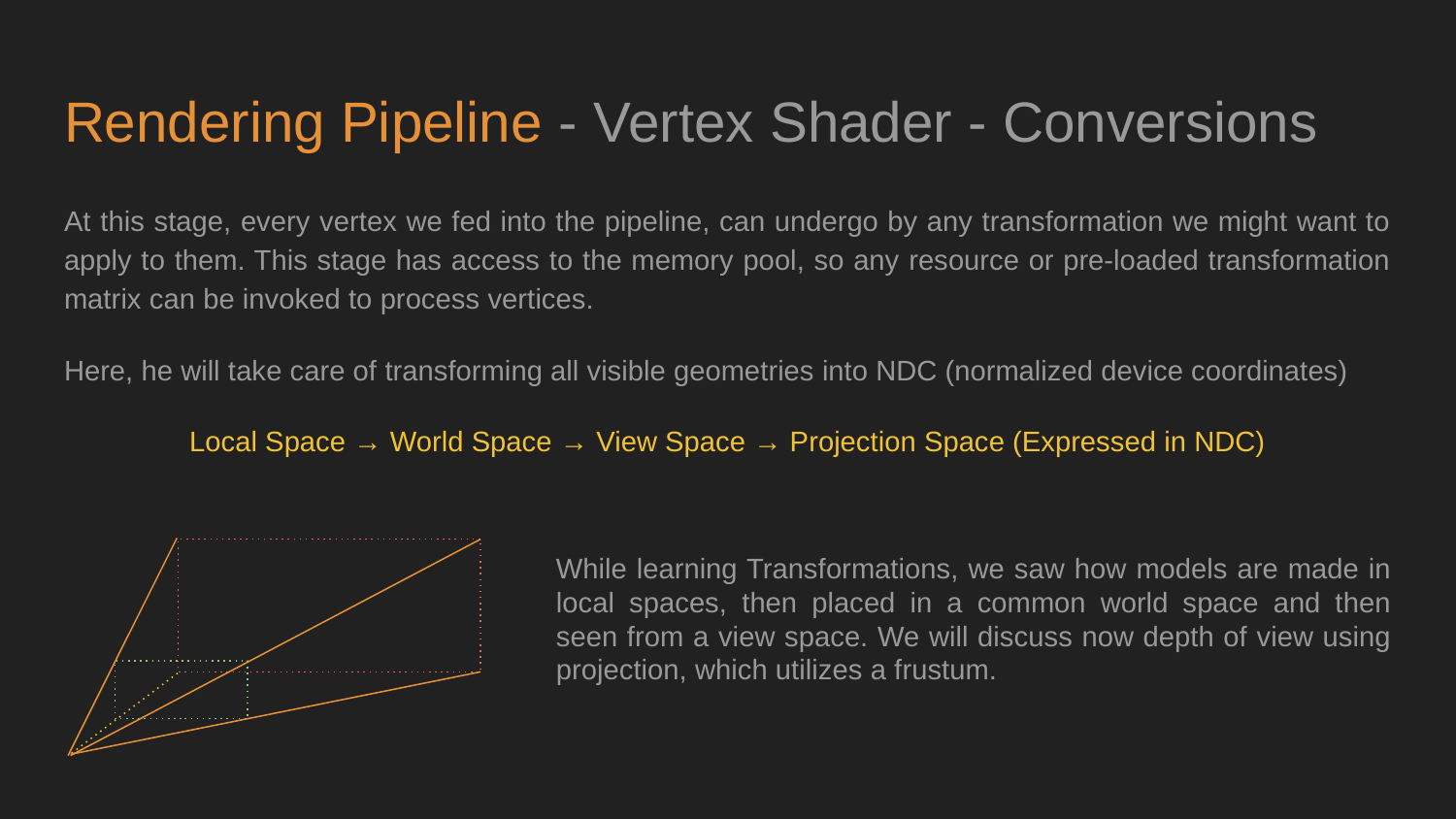

# Rendering Pipeline - Vertex Shader - Conversions
At this stage, every vertex we fed into the pipeline, can undergo by any transformation we might want to apply to them. This stage has access to the memory pool, so any resource or pre-loaded transformation matrix can be invoked to process vertices.
Here, he will take care of transforming all visible geometries into NDC (normalized device coordinates)
Local Space → World Space → View Space → Projection Space (Expressed in NDC)
While learning Transformations, we saw how models are made in local spaces, then placed in a common world space and then seen from a view space. We will discuss now depth of view using projection, which utilizes a frustum.